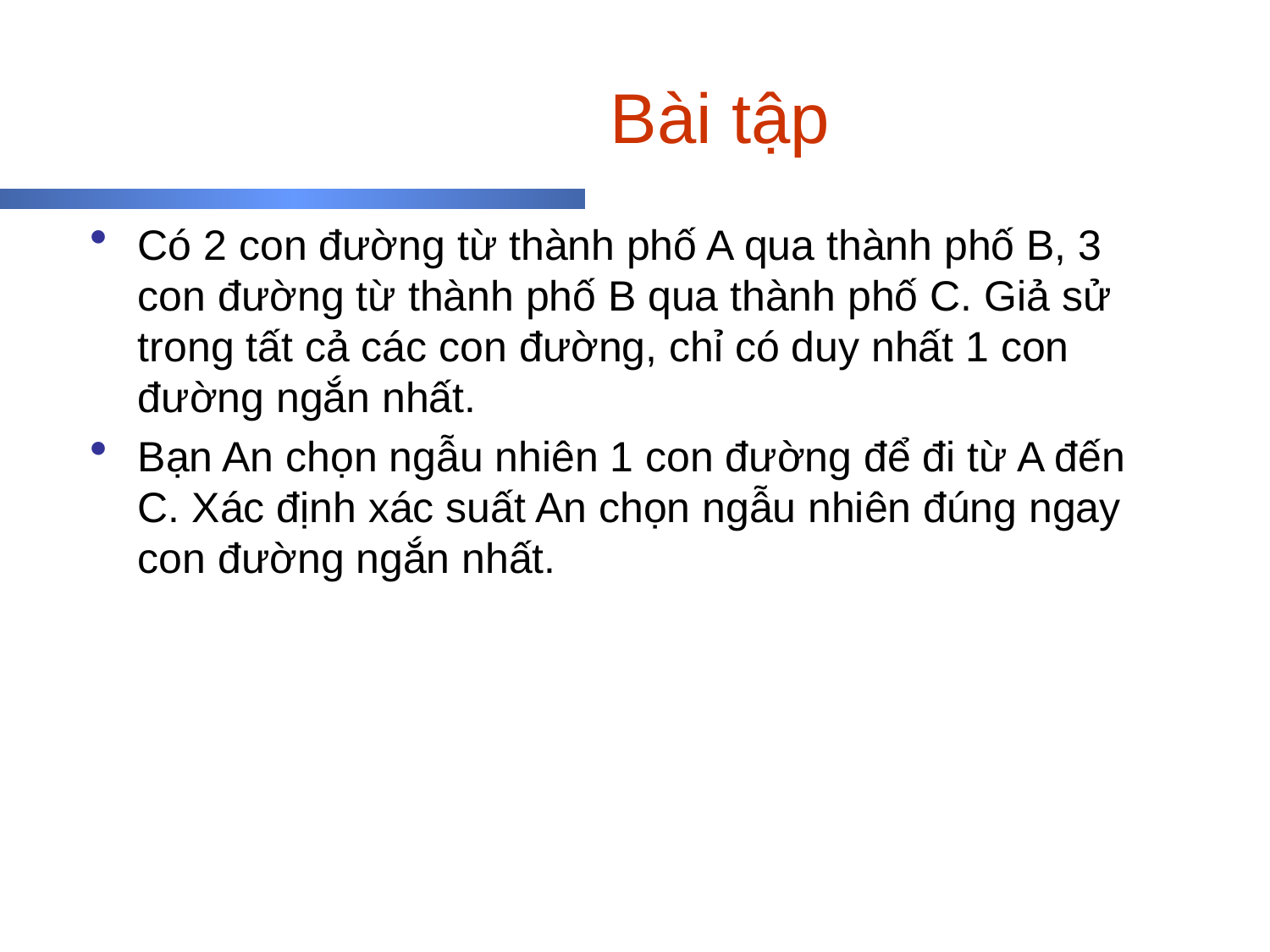

# Bài tập
Có 2 con đường từ thành phố A qua thành phố B, 3 con đường từ thành phố B qua thành phố C. Giả sử trong tất cả các con đường, chỉ có duy nhất 1 con đường ngắn nhất.
Bạn An chọn ngẫu nhiên 1 con đường để đi từ A đến C. Xác định xác suất An chọn ngẫu nhiên đúng ngay con đường ngắn nhất.